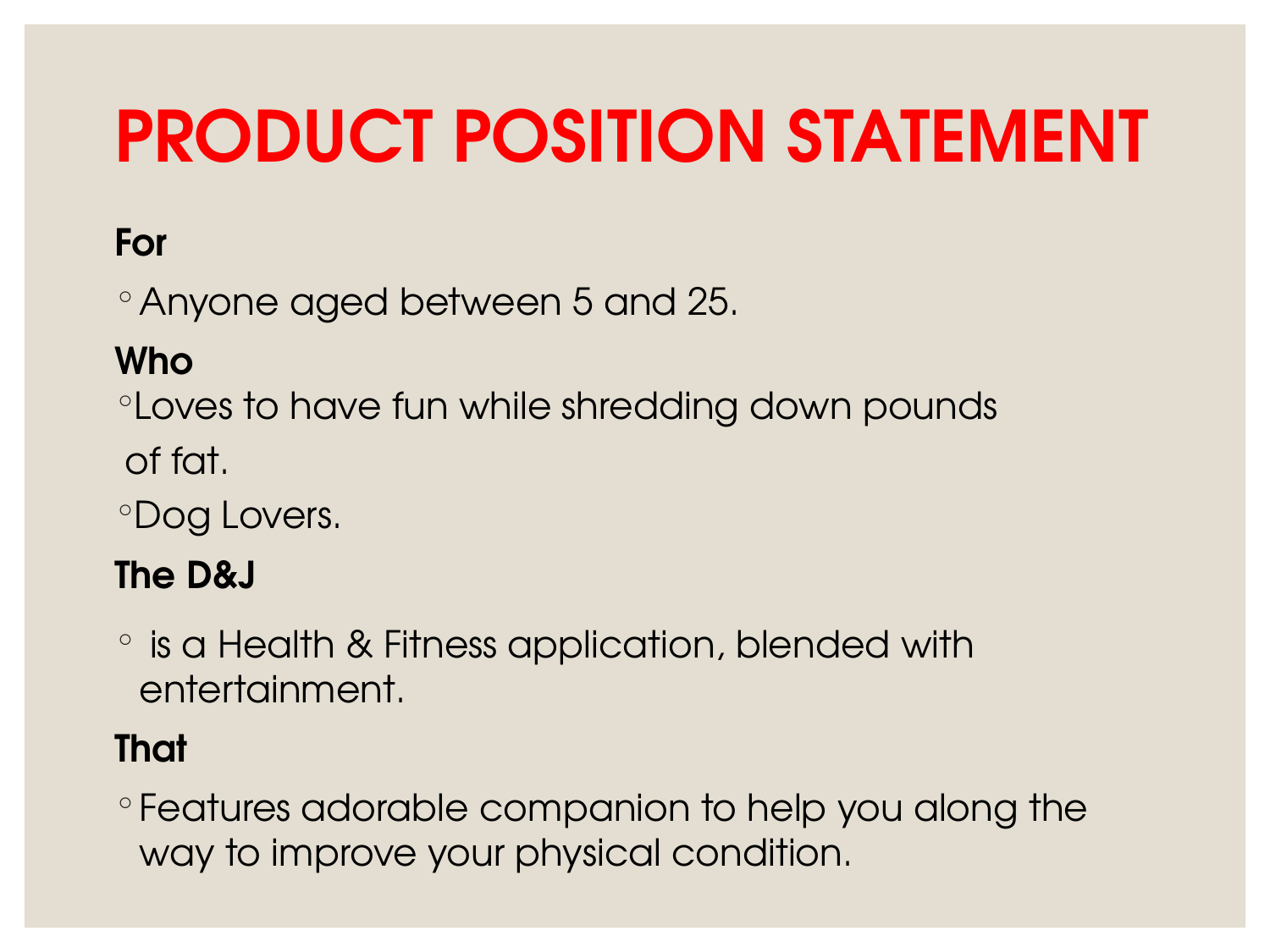

# PRODUCT POSITION STATEMENT
For
Anyone aged between 5 and 25.
Who
Loves to have fun while shredding down pounds
 of fat.
Dog Lovers.

The D&J
 is a Health & Fitness application, blended with entertainment.
That
Features adorable companion to help you along the way to improve your physical condition.